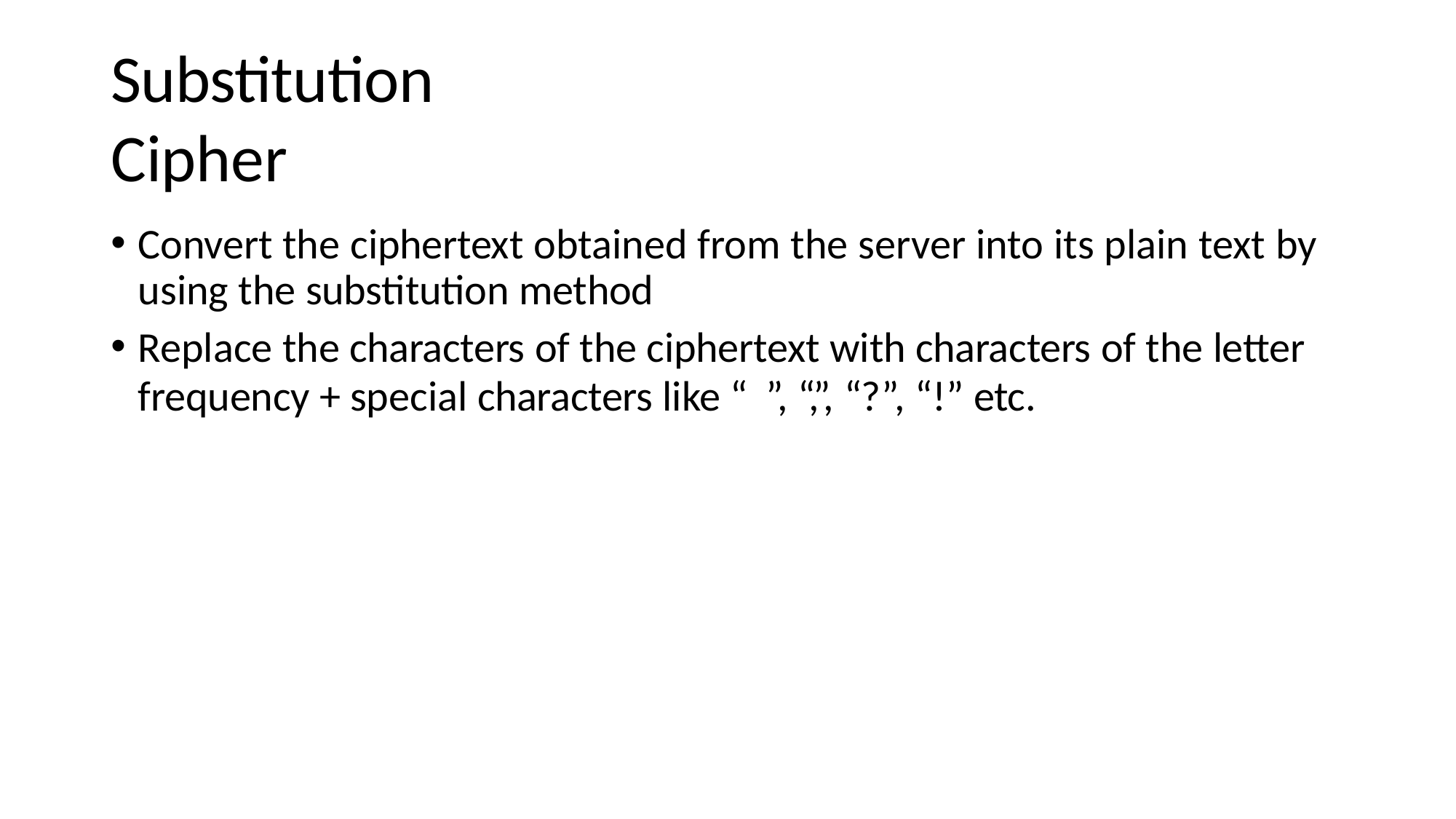

# Substitution Cipher
Convert the ciphertext obtained from the server into its plain text by using the substitution method
Replace the characters of the ciphertext with characters of the letter
frequency + special characters like “ ”, “,”, “?”, “!” etc.